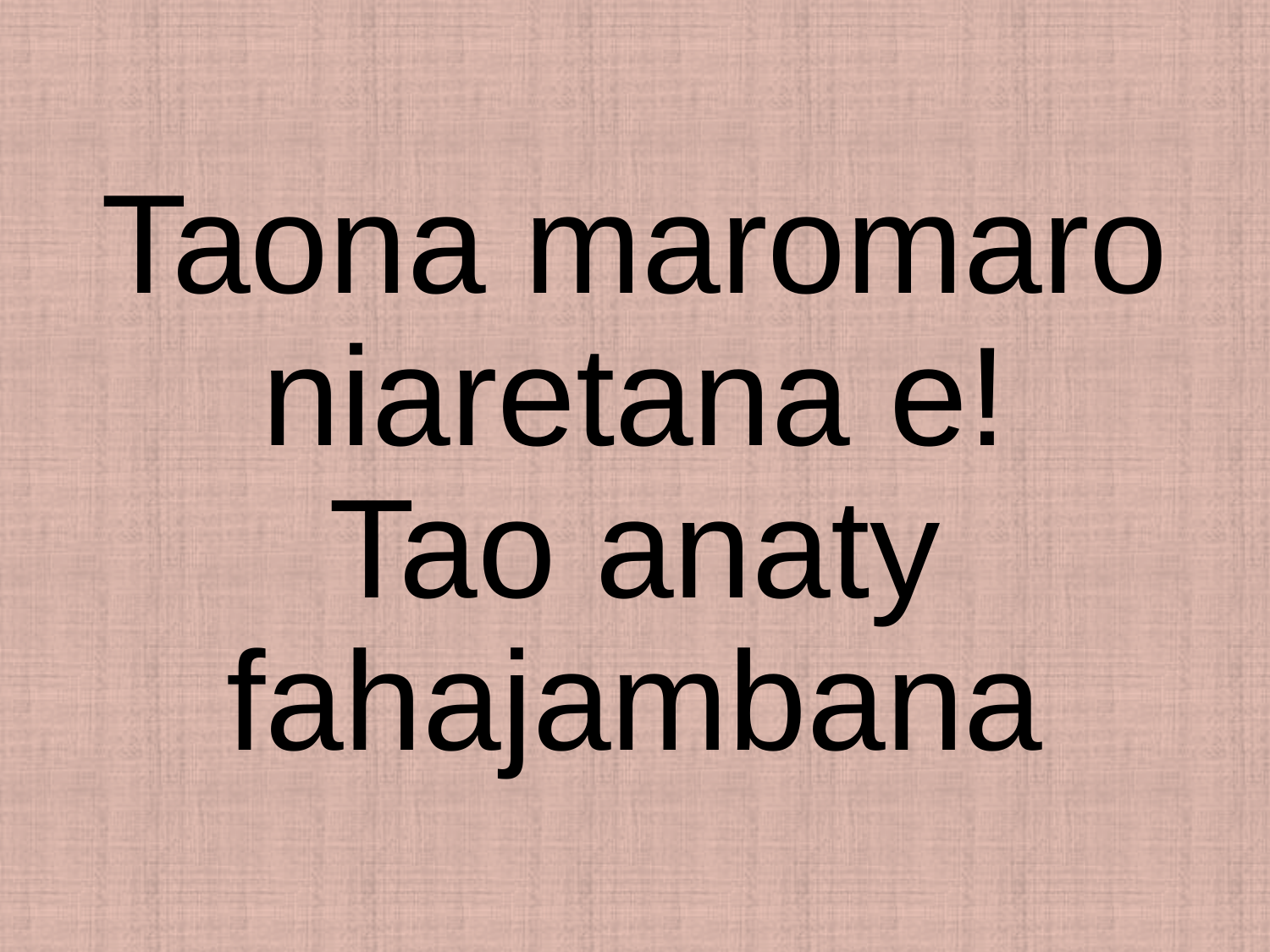

# Taona maromaro niaretana e! Tao anaty fahajambana